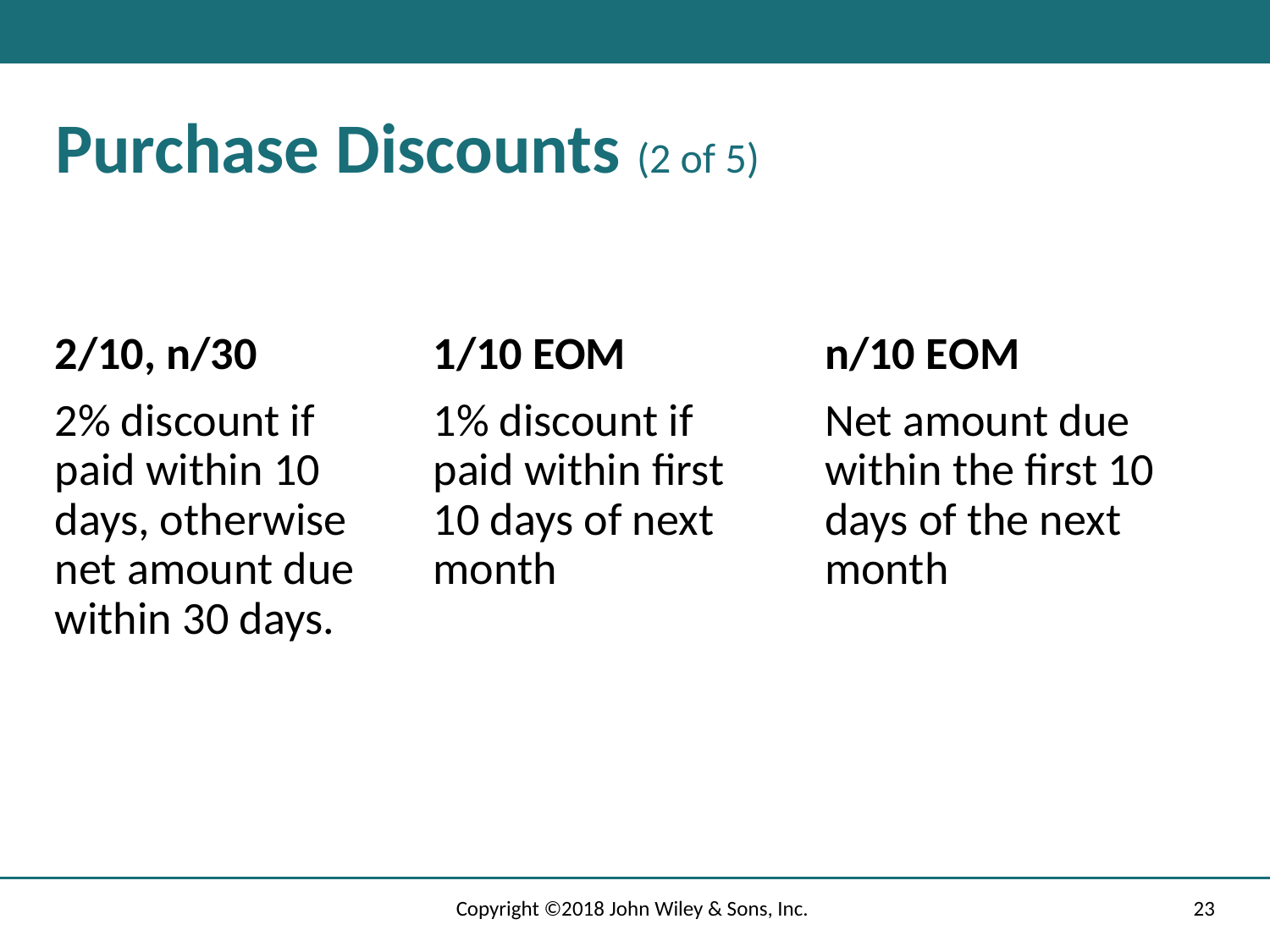

# Purchase Discounts (2 of 5)
2/10, n/30
2% discount if paid within 10 days, otherwise net amount due within 30 days.
1/10 EOM
1% discount if paid within first 10 days of next month
n/10 E O M
Net amount due within the first 10 days of the next month
Copyright ©2018 John Wiley & Sons, Inc.
23